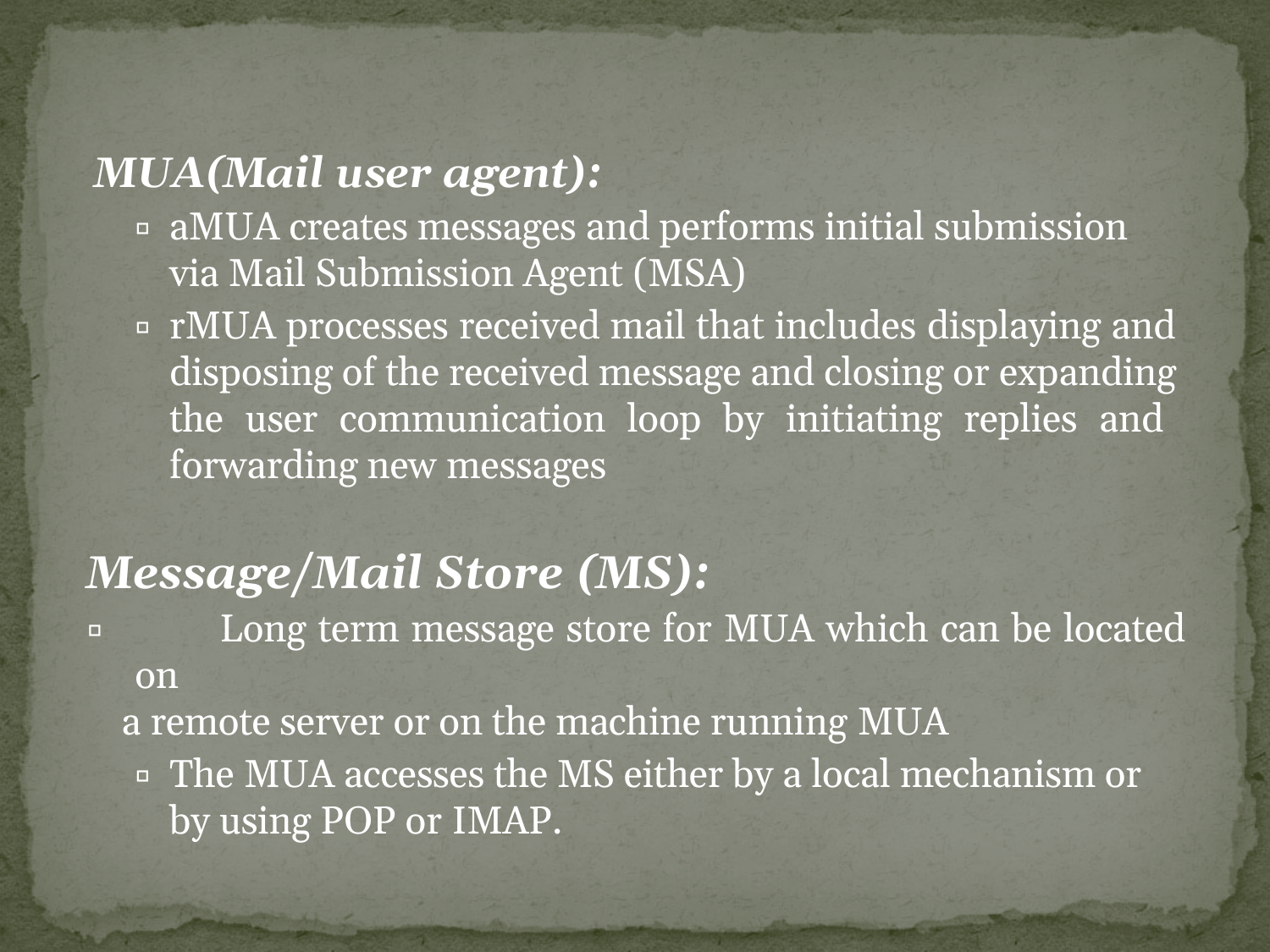

MUA(Mail user agent):
▫	aMUA creates messages and performs initial submission  via Mail Submission Agent (MSA)
▫	rMUA processes received mail that includes displaying and  disposing of the received message and closing or expanding  the user communication loop by initiating replies and  forwarding new messages

Message/Mail Store (MS):
▫	Long term message store for MUA which can be located on
a remote server or on the machine running MUA
▫	The MUA accesses the MS either by a local mechanism or  by using POP or IMAP.